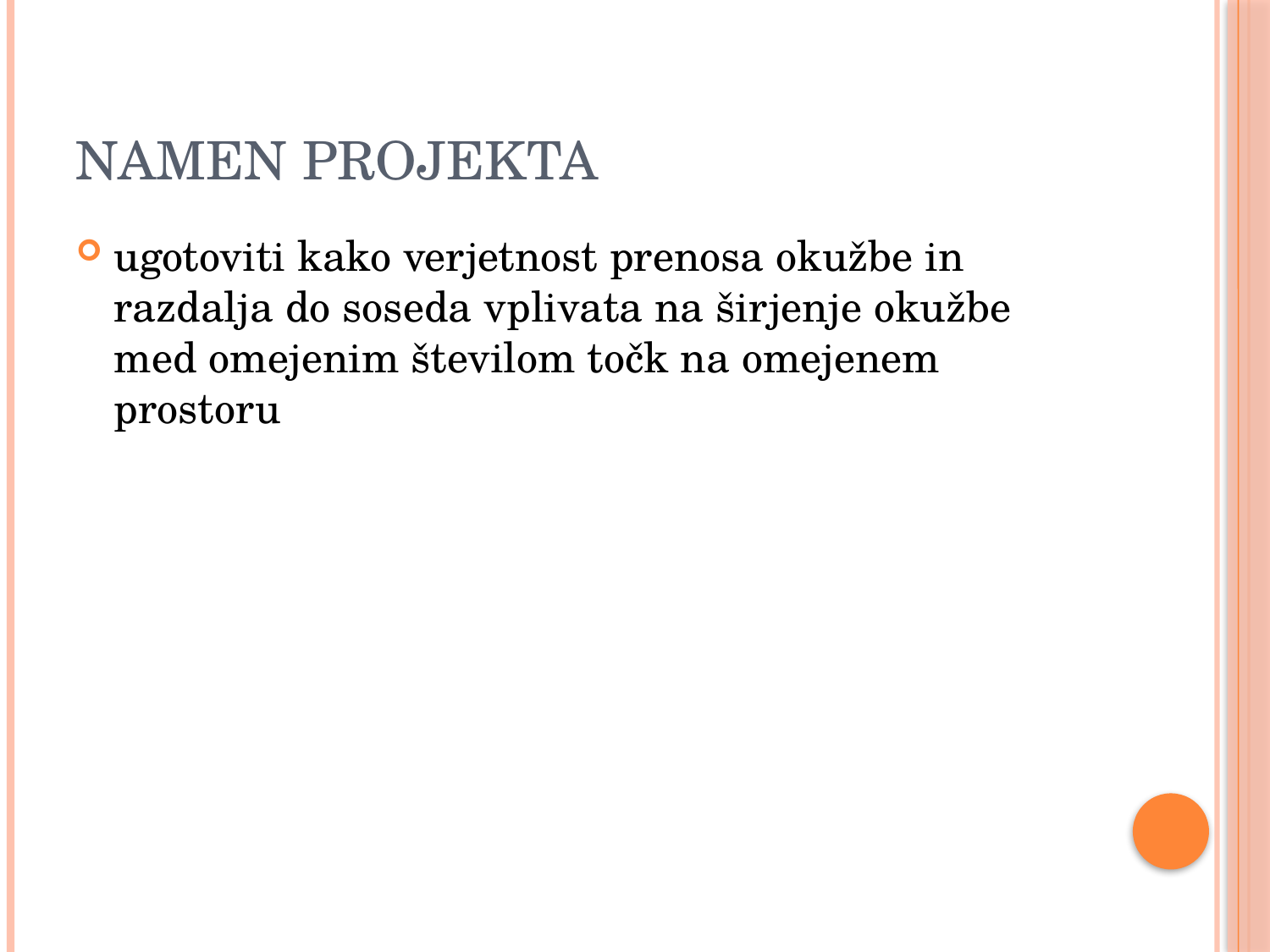

# Namen projekta
ugotoviti kako verjetnost prenosa okužbe in razdalja do soseda vplivata na širjenje okužbe med omejenim številom točk na omejenem prostoru